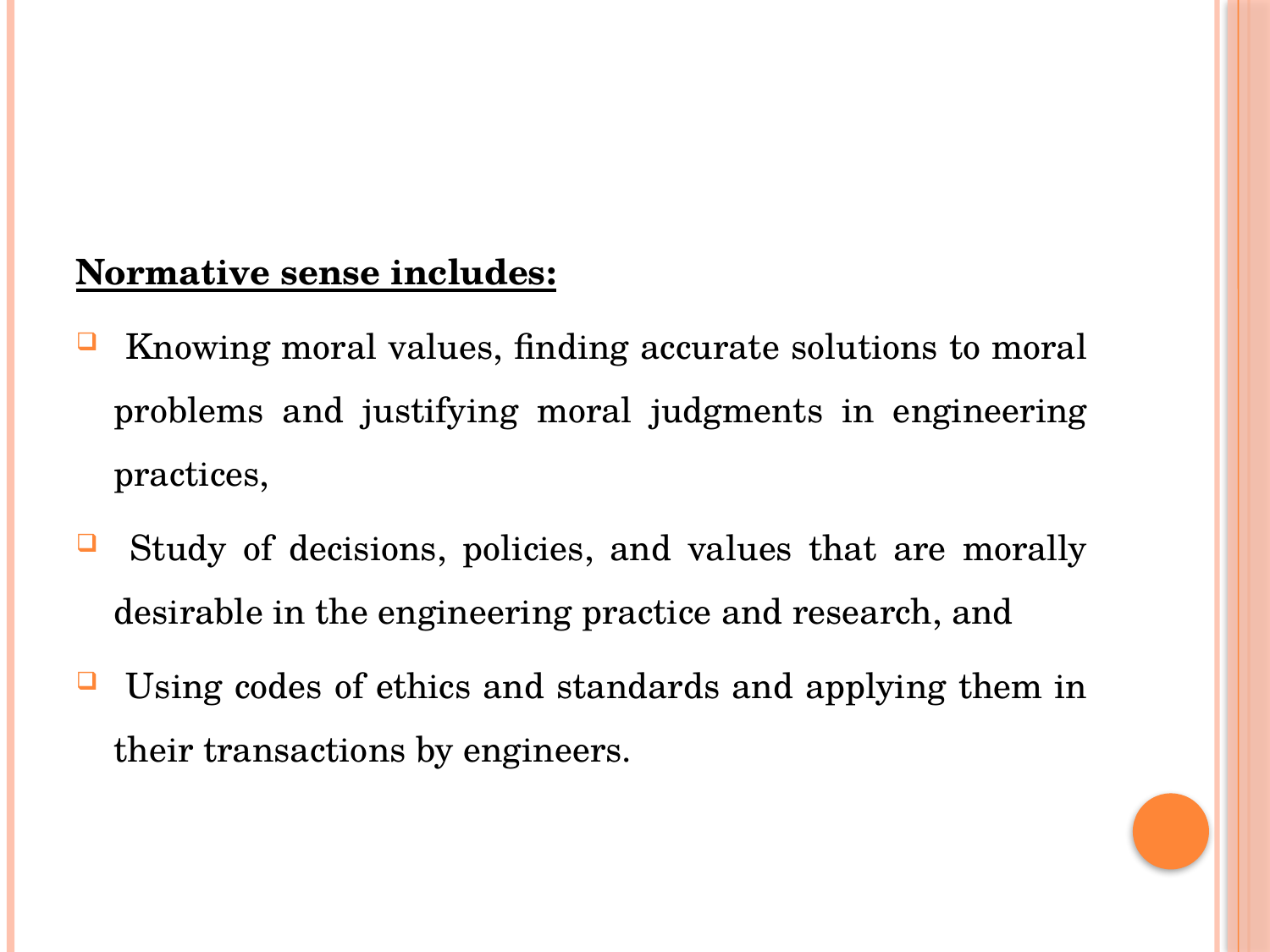

#
Normative sense includes:
 Knowing moral values, finding accurate solutions to moral problems and justifying moral judgments in engineering practices,
 Study of decisions, policies, and values that are morally desirable in the engineering practice and research, and
 Using codes of ethics and standards and applying them in their transactions by engineers.